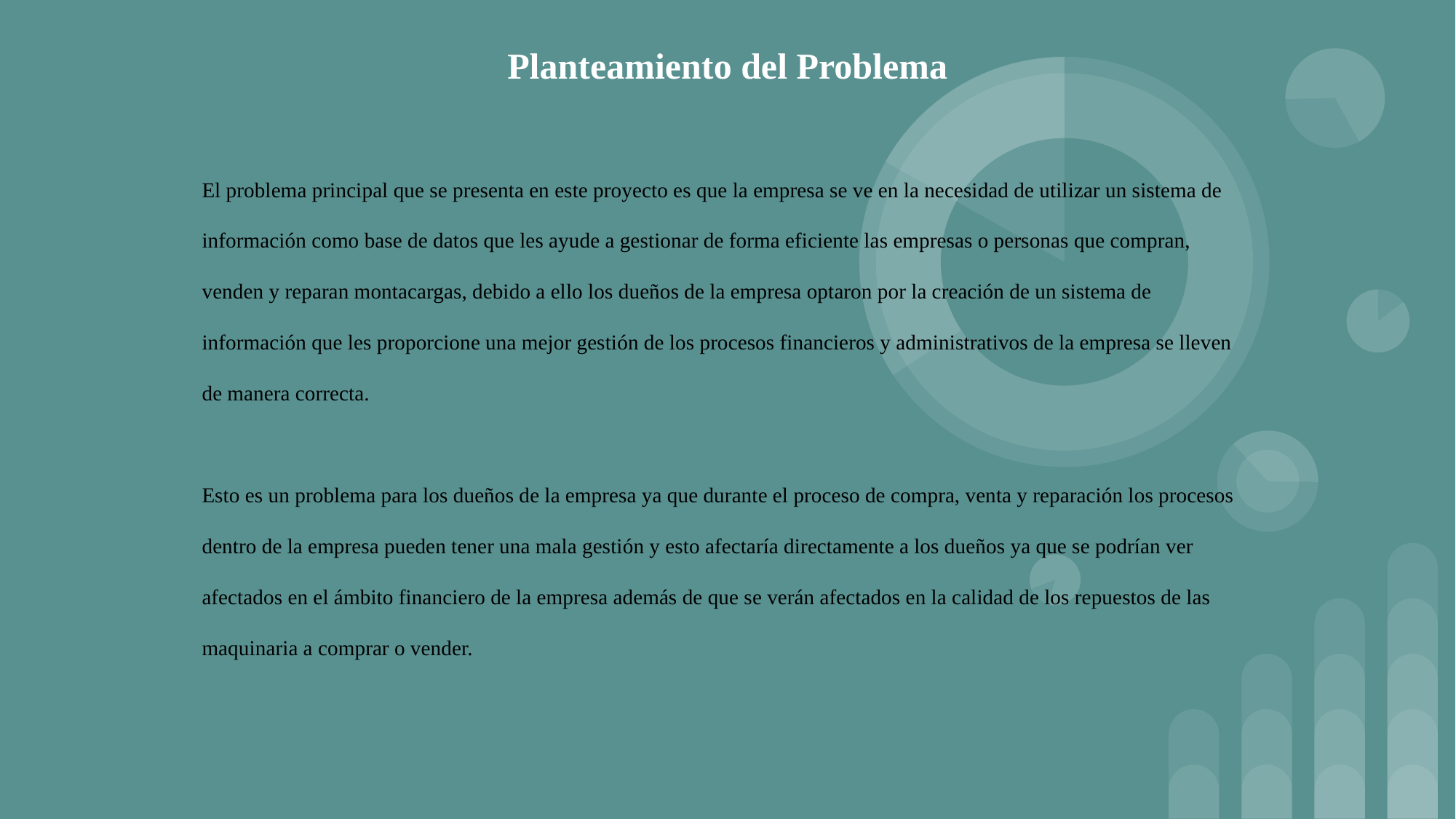

# Planteamiento del Problema
El problema principal que se presenta en este proyecto es que la empresa se ve en la necesidad de utilizar un sistema de información como base de datos que les ayude a gestionar de forma eficiente las empresas o personas que compran, venden y reparan montacargas, debido a ello los dueños de la empresa optaron por la creación de un sistema de información que les proporcione una mejor gestión de los procesos financieros y administrativos de la empresa se lleven de manera correcta.

Esto es un problema para los dueños de la empresa ya que durante el proceso de compra, venta y reparación los procesos dentro de la empresa pueden tener una mala gestión y esto afectaría directamente a los dueños ya que se podrían ver afectados en el ámbito financiero de la empresa además de que se verán afectados en la calidad de los repuestos de las maquinaria a comprar o vender.